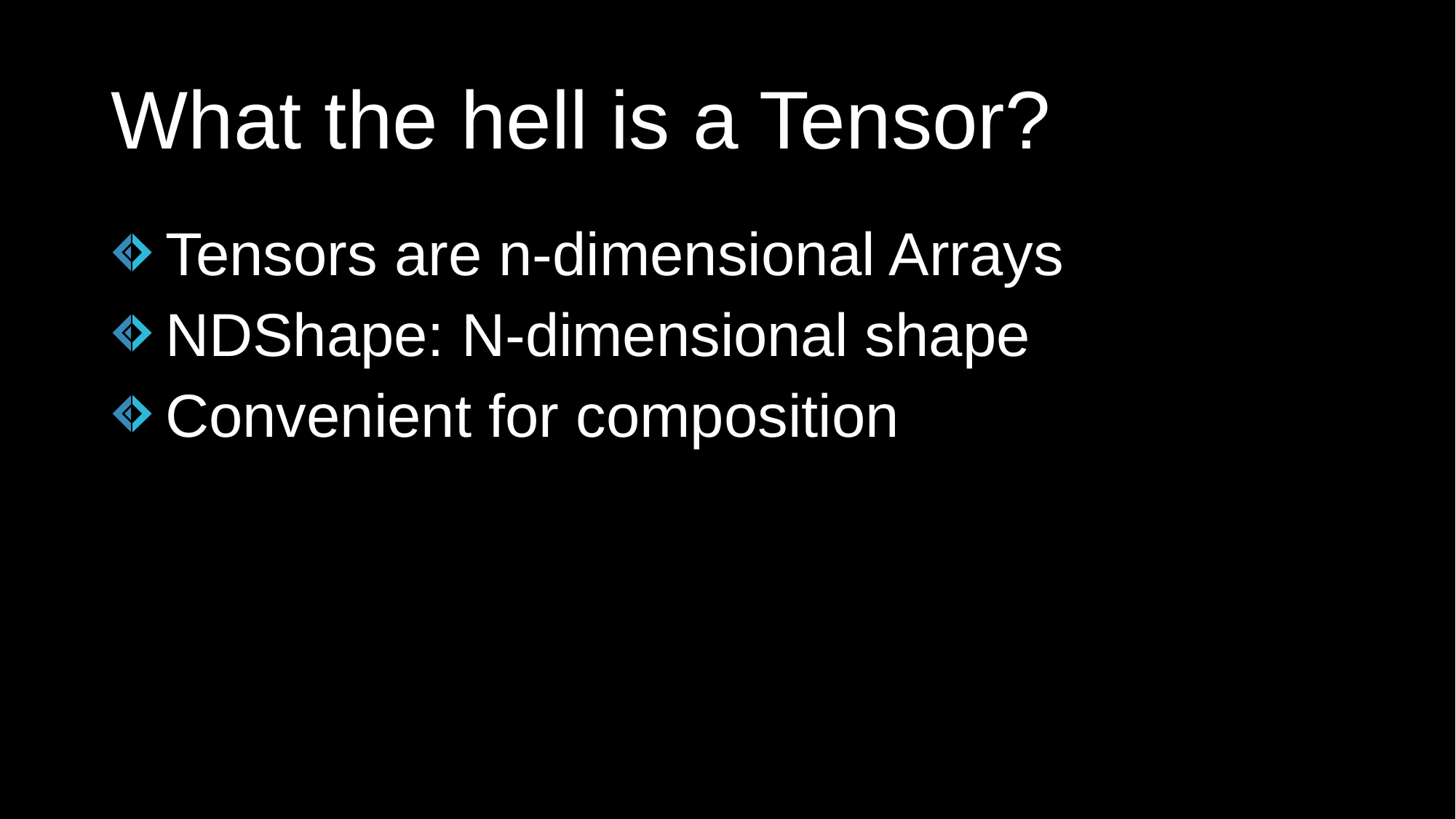

# What the hell is a Tensor?
Tensors are n-dimensional Arrays
NDShape: N-dimensional shape
Convenient for composition